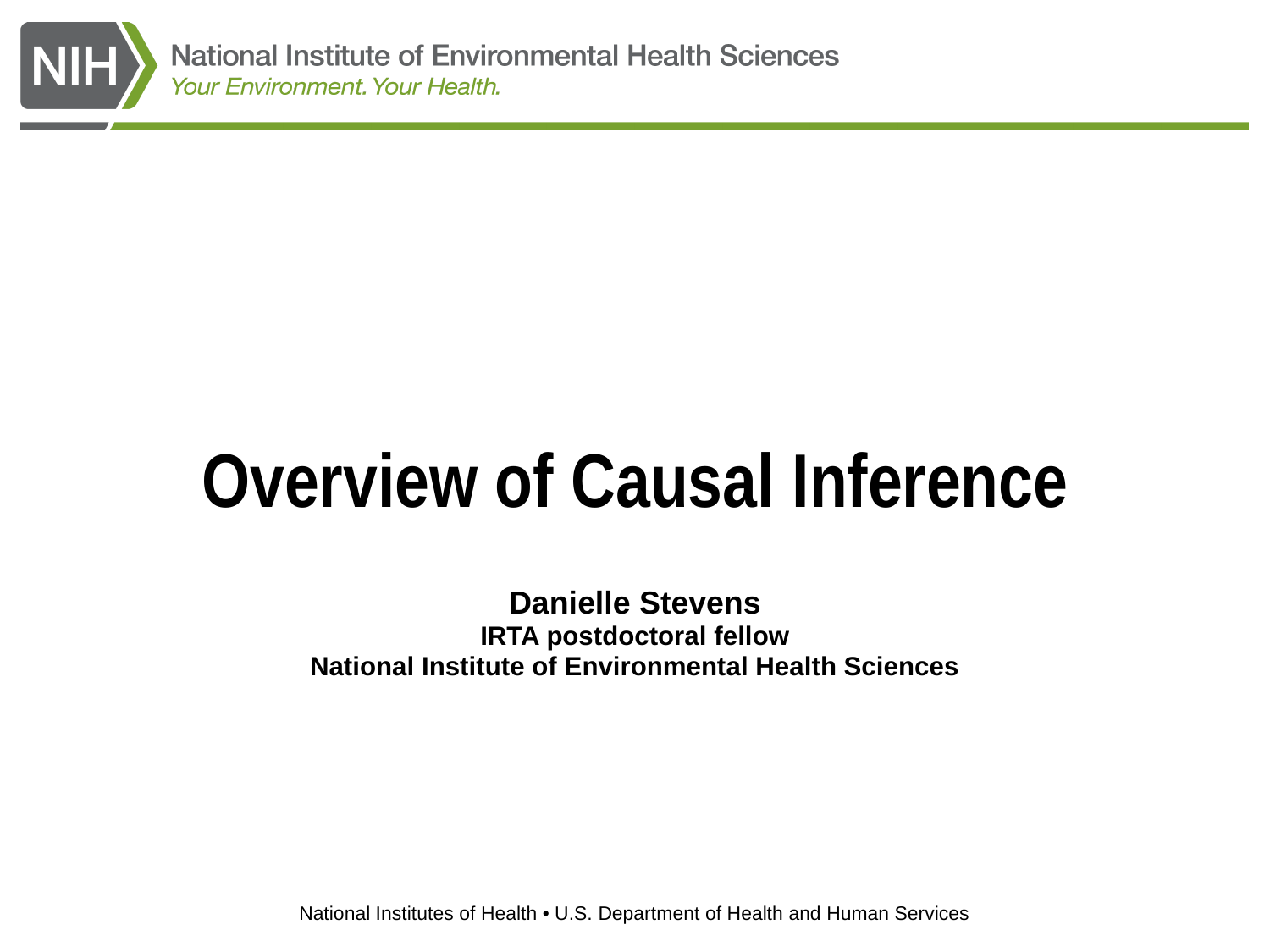

# Overview of Causal Inference
Danielle Stevens
IRTA postdoctoral fellow
National Institute of Environmental Health Sciences